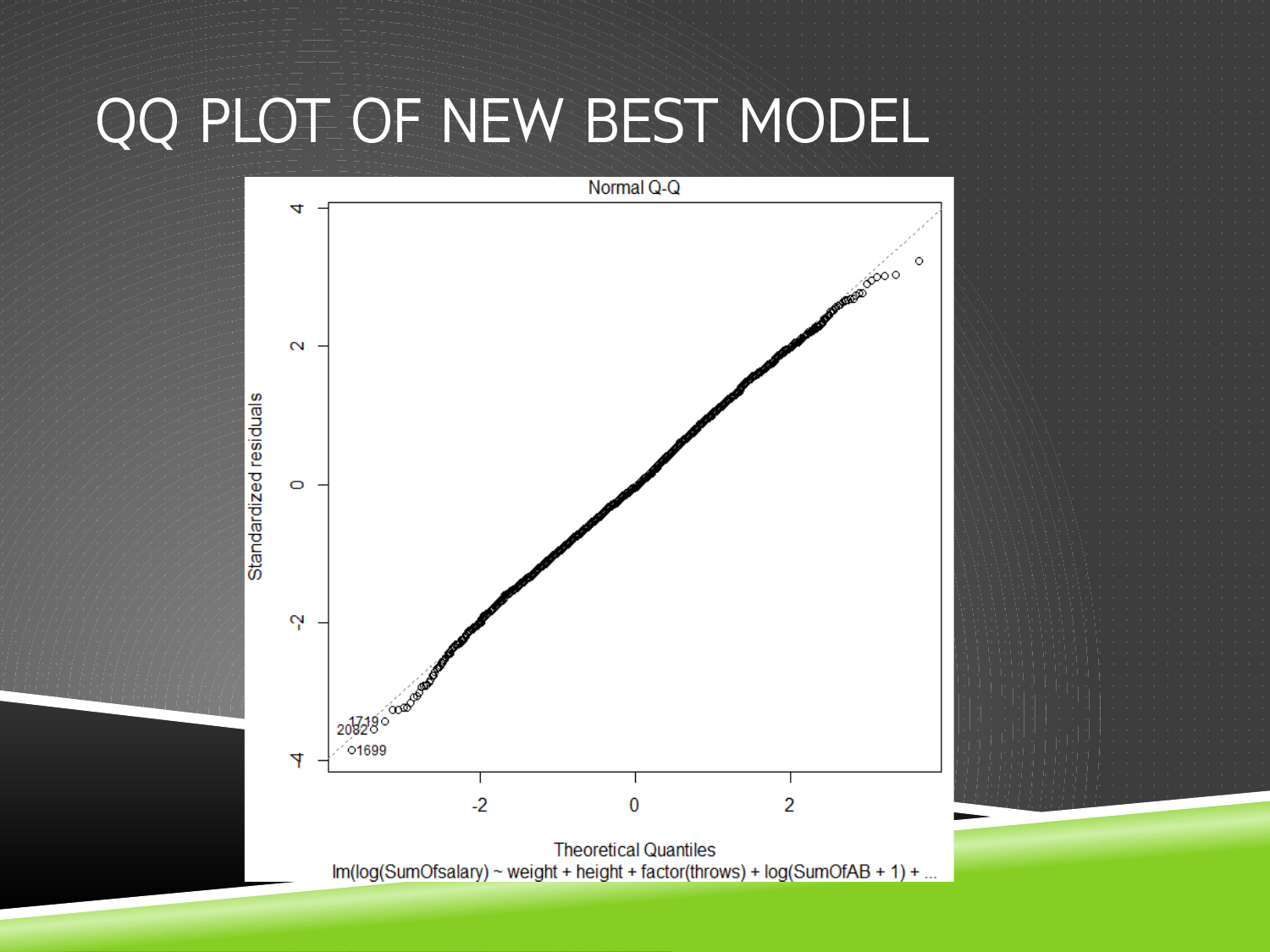

# QQ Plot of new best model